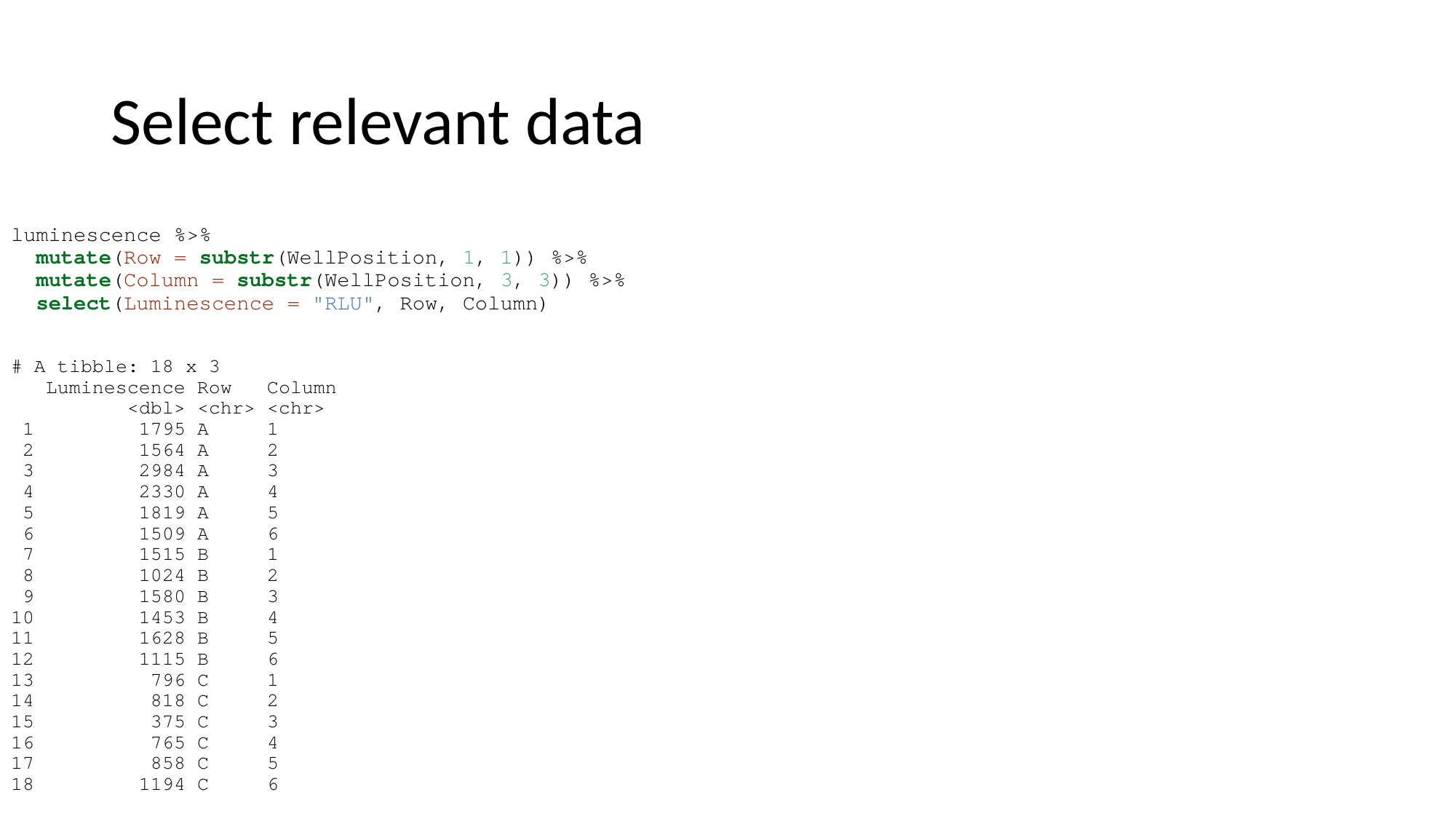

# Select relevant data
luminescence %>%
  mutate(Row = substr(WellPosition, 1, 1)) %>%
  mutate(Column = substr(WellPosition, 3, 3)) %>%
  select(Luminescence = "RLU", Row, Column)

# A tibble: 18 x 3
   Luminescence Row   Column
          <dbl> <chr> <chr>
 1         1795 A     1
 2         1564 A     2
 3         2984 A     3
 4         2330 A     4
 5         1819 A     5
 6         1509 A     6
 7         1515 B     1
 8         1024 B     2
 9         1580 B     3
10         1453 B     4
11         1628 B     5
12         1115 B     6
13          796 C     1
14          818 C     2
15          375 C     3
16          765 C     4
17          858 C     5
18         1194 C     6